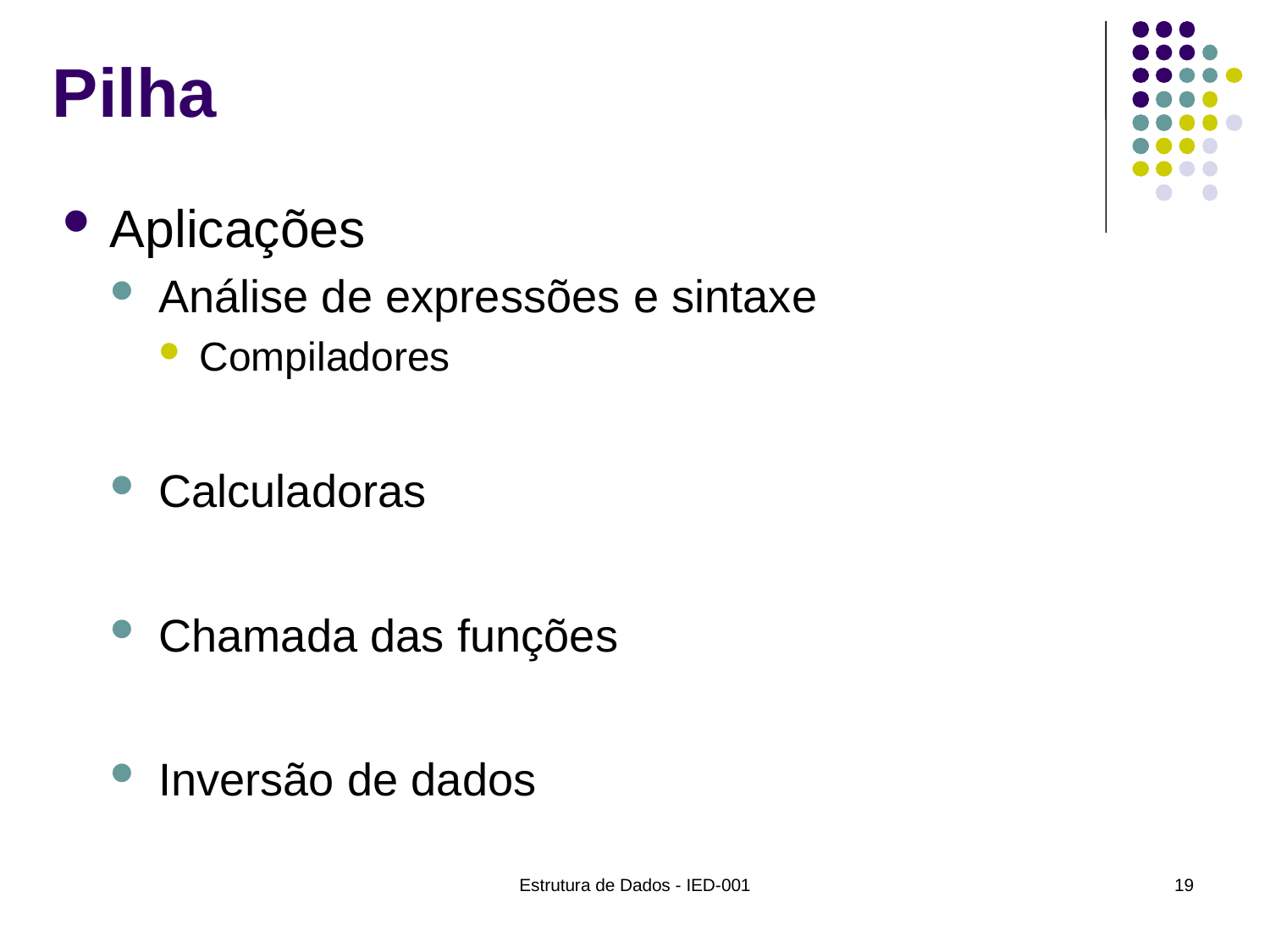

# Pilha
Aplicações
Análise de expressões e sintaxe
Compiladores

Calculadoras

Chamada das funções

Inversão de dados

Estrutura de Dados - IED-001
19